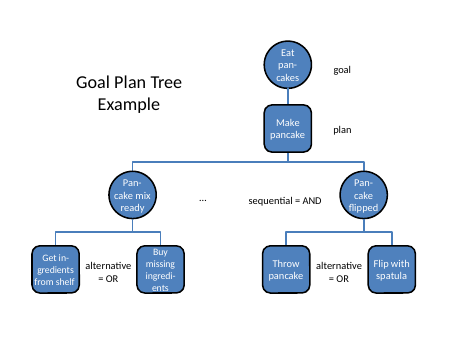

Eat pan-cakes
goal
# Goal Plan Tree Example
Make pancake
plan
Pan-
cake mix
ready
Pan-cake flipped
…
sequential = AND
Get in-
gredients
from shelf
Buy missing ingredi-ents
Throw pancake
Flip with spatula
alternative
= OR
alternative
= OR